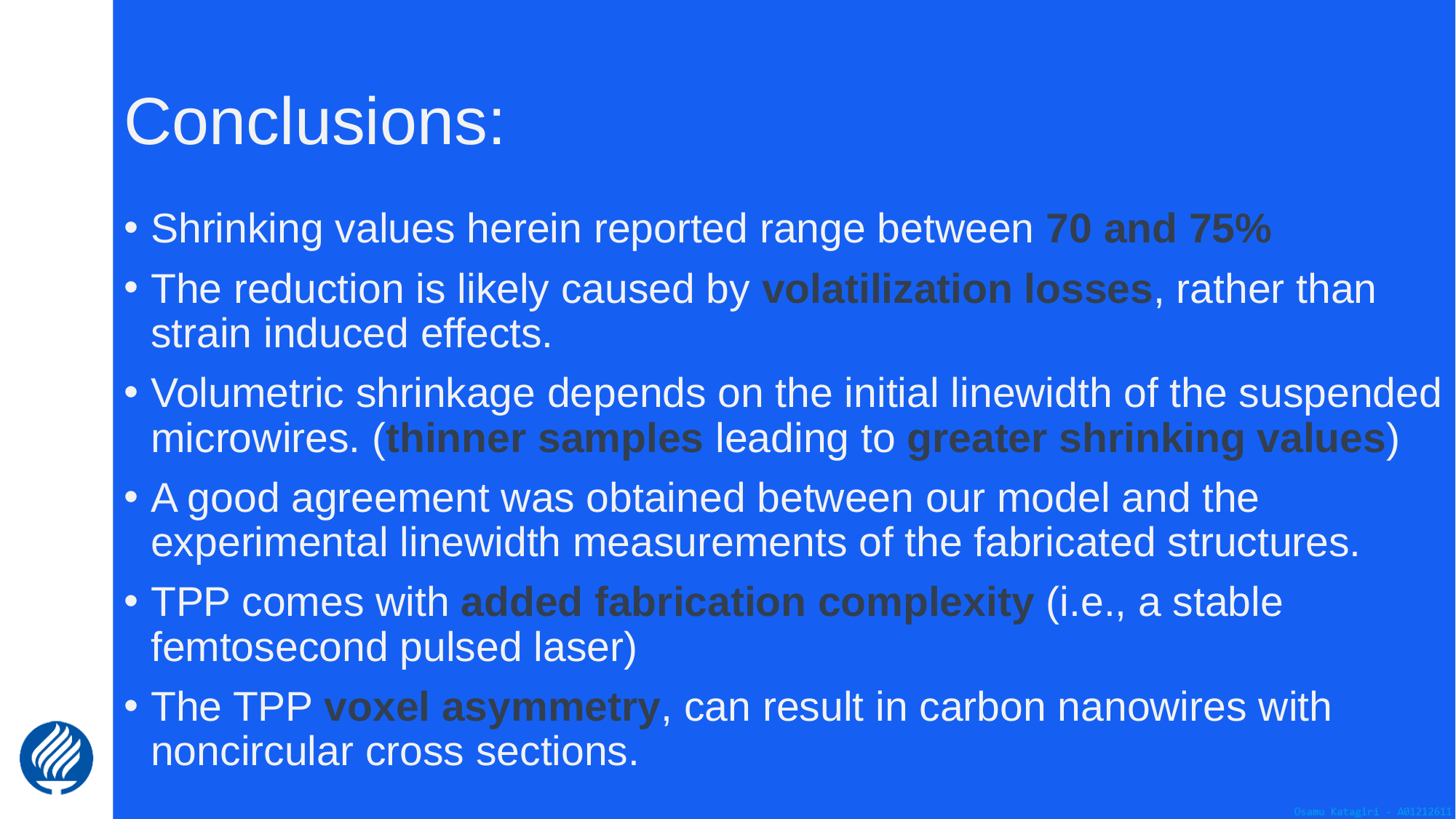

# Conclusions:
Shrinking values herein reported range between 70 and 75%
The reduction is likely caused by volatilization losses, rather than strain induced effects.
Volumetric shrinkage depends on the initial linewidth of the suspended microwires. (thinner samples leading to greater shrinking values)
A good agreement was obtained between our model and the experimental linewidth measurements of the fabricated structures.
TPP comes with added fabrication complexity (i.e., a stable femtosecond pulsed laser)
The TPP voxel asymmetry, can result in carbon nanowires with noncircular cross sections.